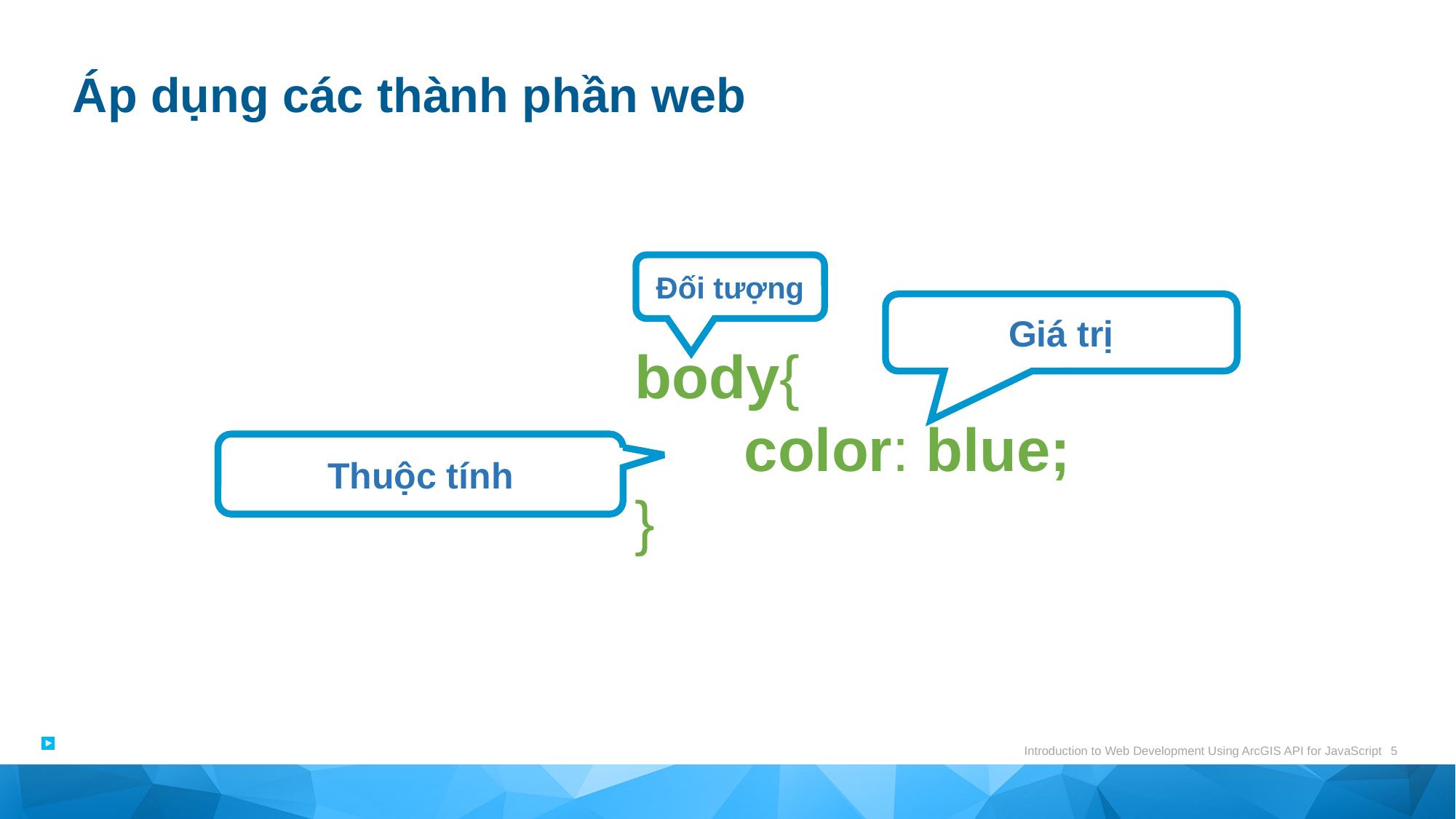

# Áp dụng các thành phần web
Đối tượng
Giá trị
body{
	color: blue;
}
Thuộc tính